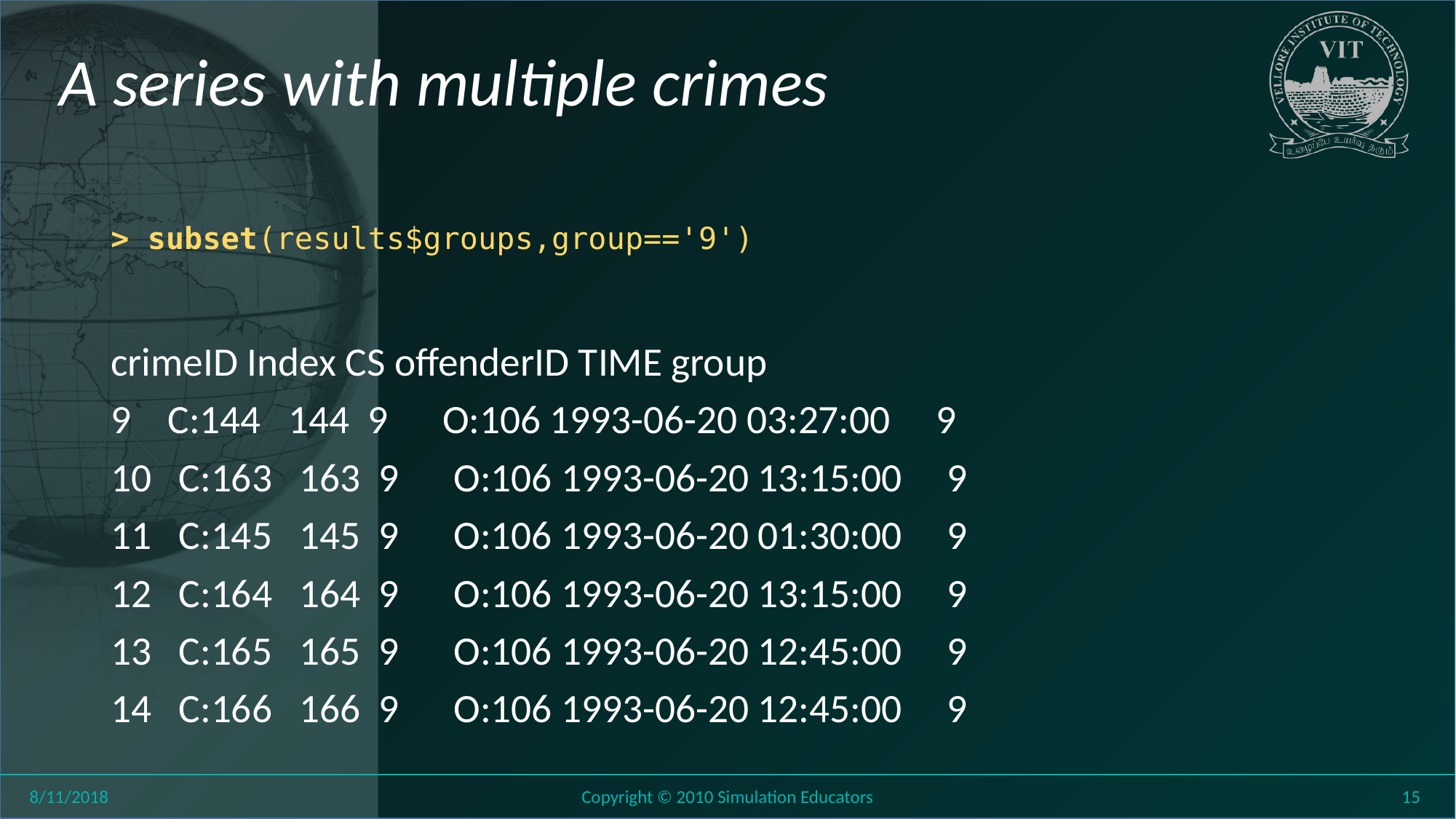

# A series with multiple crimes
> subset(results$groups,group=='9')
crimeID Index CS offenderID TIME group
9    C:144   144  9      O:106 1993-06-20 03:27:00     9
10   C:163   163  9      O:106 1993-06-20 13:15:00     9
11   C:145   145  9      O:106 1993-06-20 01:30:00     9
12   C:164   164  9      O:106 1993-06-20 13:15:00     9
13   C:165   165  9      O:106 1993-06-20 12:45:00     9
14   C:166   166  9      O:106 1993-06-20 12:45:00     9
8/11/2018
Copyright © 2010 Simulation Educators
15